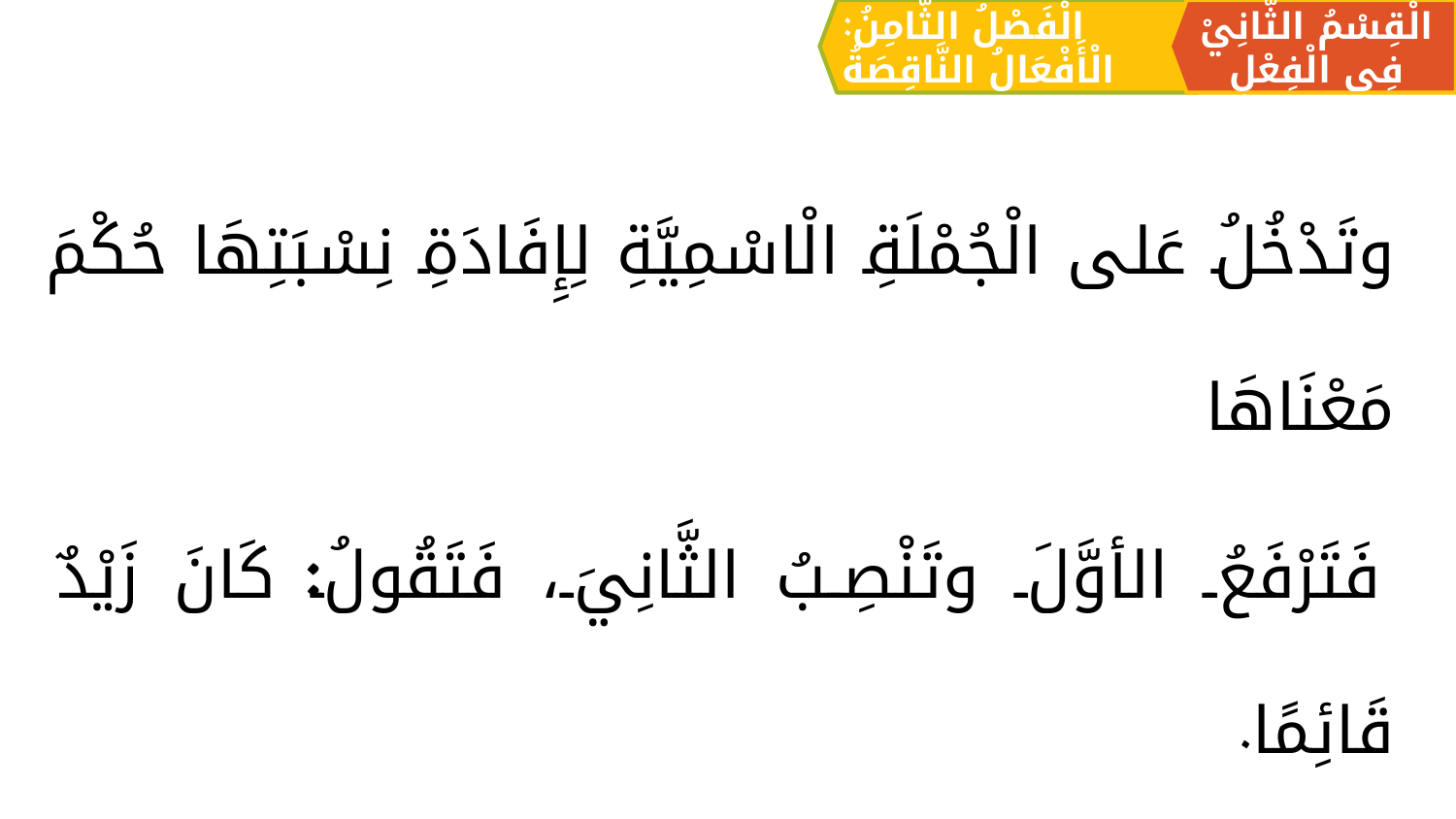

الْقِسْمُ الثَّانِيْ فِي الْفِعْلِ
الْفَصْلُ الثَّامِنُ: الْأَفْعَالُ النَّاقِصَةُ
وتَدْخُلُ عَلى الْجُمْلَةِ الْاسْمِيَّةِ لِإِفَادَةِ نِسْبَتِهَا حُكْمَ مَعْنَاهَا
فَتَرْفَعُ الأوَّلَ وتَنْصِبُ الثَّانِيَ، فَتَقُولُ: كَانَ زَيْدٌ قَائِمًا.